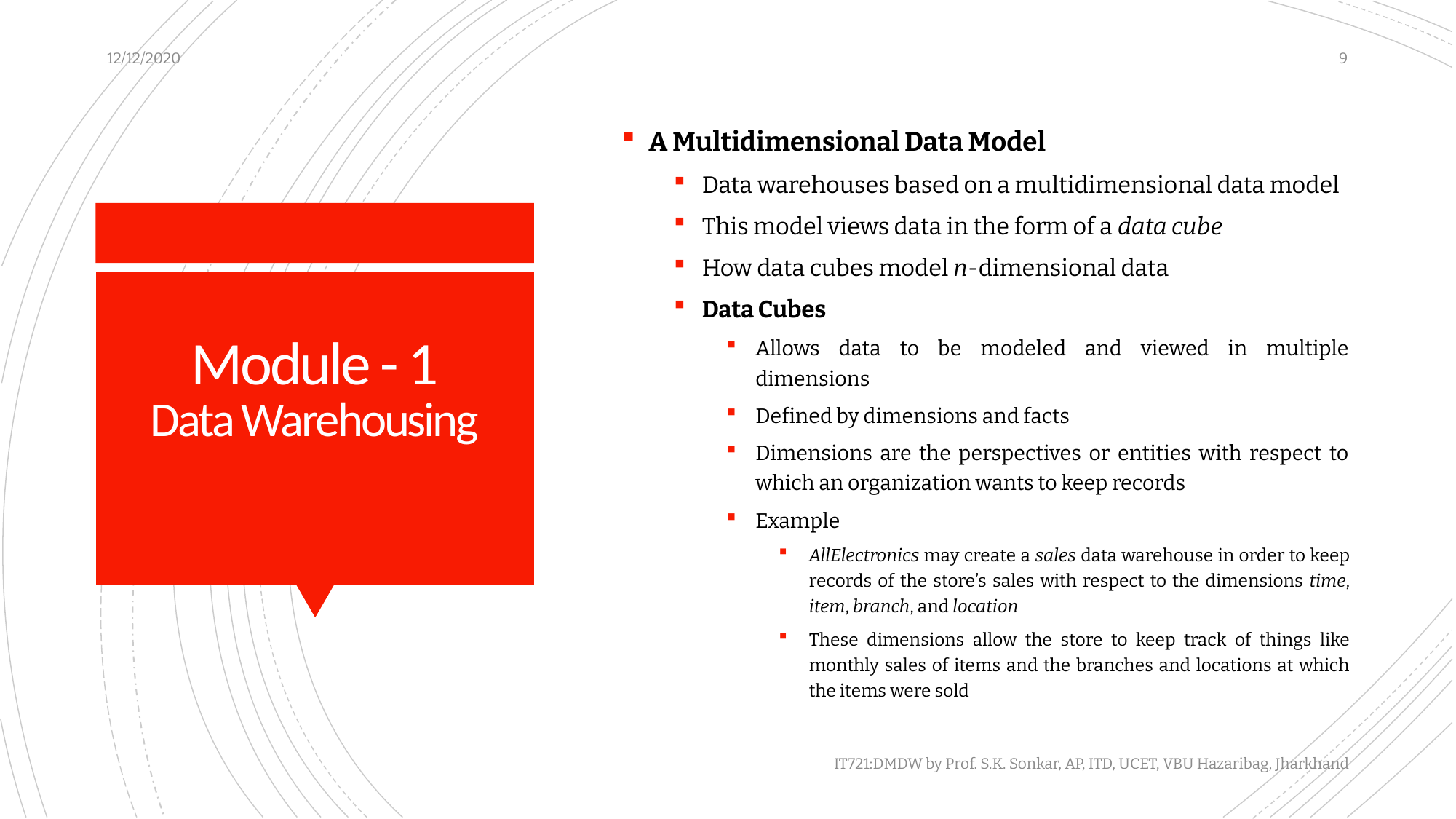

12/12/2020
9
A Multidimensional Data Model
Data warehouses based on a multidimensional data model
This model views data in the form of a data cube
How data cubes model n-dimensional data
Data Cubes
Allows data to be modeled and viewed in multiple dimensions
Defined by dimensions and facts
Dimensions are the perspectives or entities with respect to which an organization wants to keep records
Example
AllElectronics may create a sales data warehouse in order to keep records of the store’s sales with respect to the dimensions time, item, branch, and location
These dimensions allow the store to keep track of things like monthly sales of items and the branches and locations at which the items were sold
# Module - 1 Data Warehousing
IT721:DMDW by Prof. S.K. Sonkar, AP, ITD, UCET, VBU Hazaribag, Jharkhand